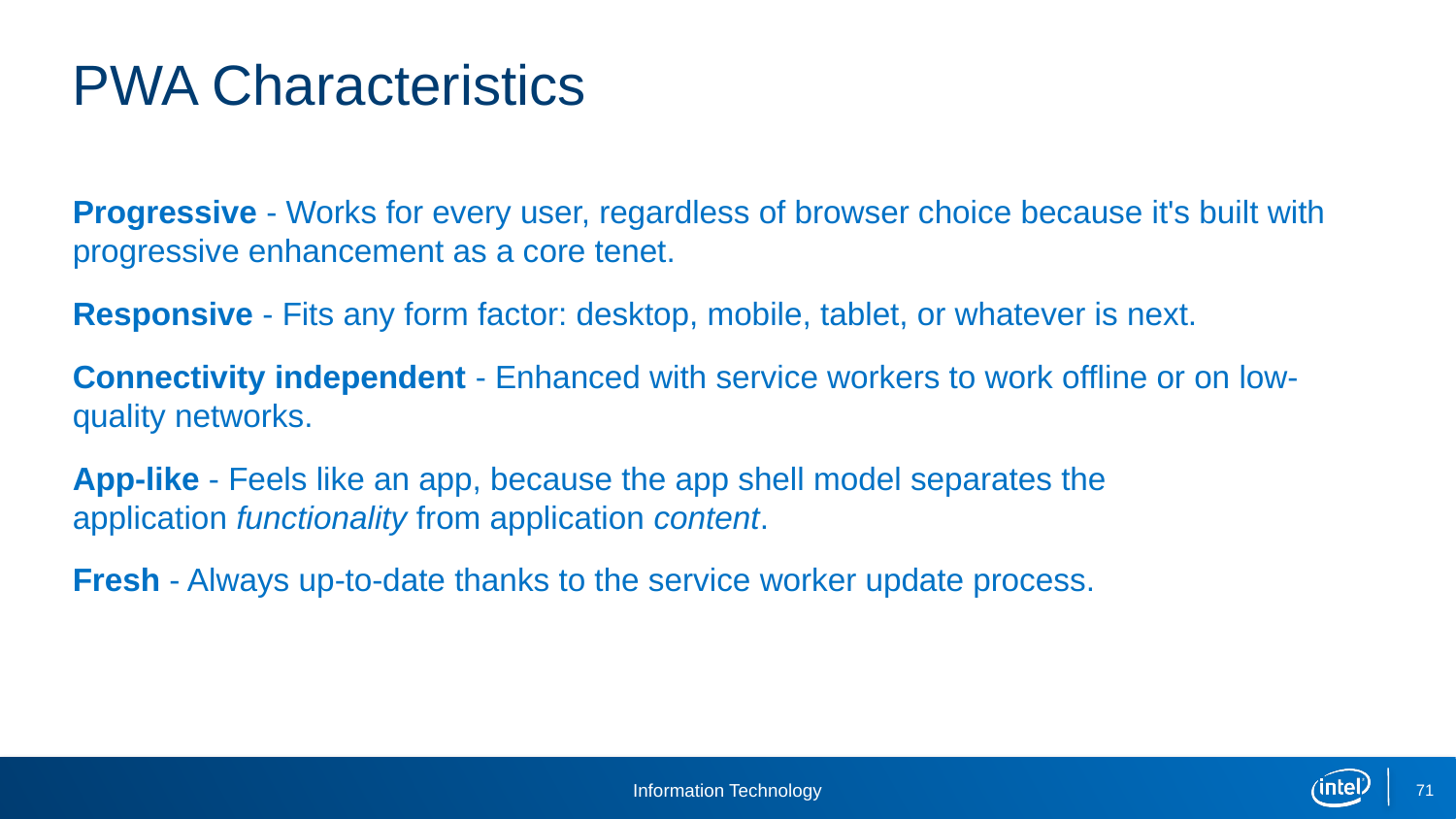

# PWA Characteristics
Progressive - Works for every user, regardless of browser choice because it's built with progressive enhancement as a core tenet.
Responsive - Fits any form factor: desktop, mobile, tablet, or whatever is next.
Connectivity independent - Enhanced with service workers to work offline or on low-quality networks.
App-like - Feels like an app, because the app shell model separates the application functionality from application content.
Fresh - Always up-to-date thanks to the service worker update process.
71